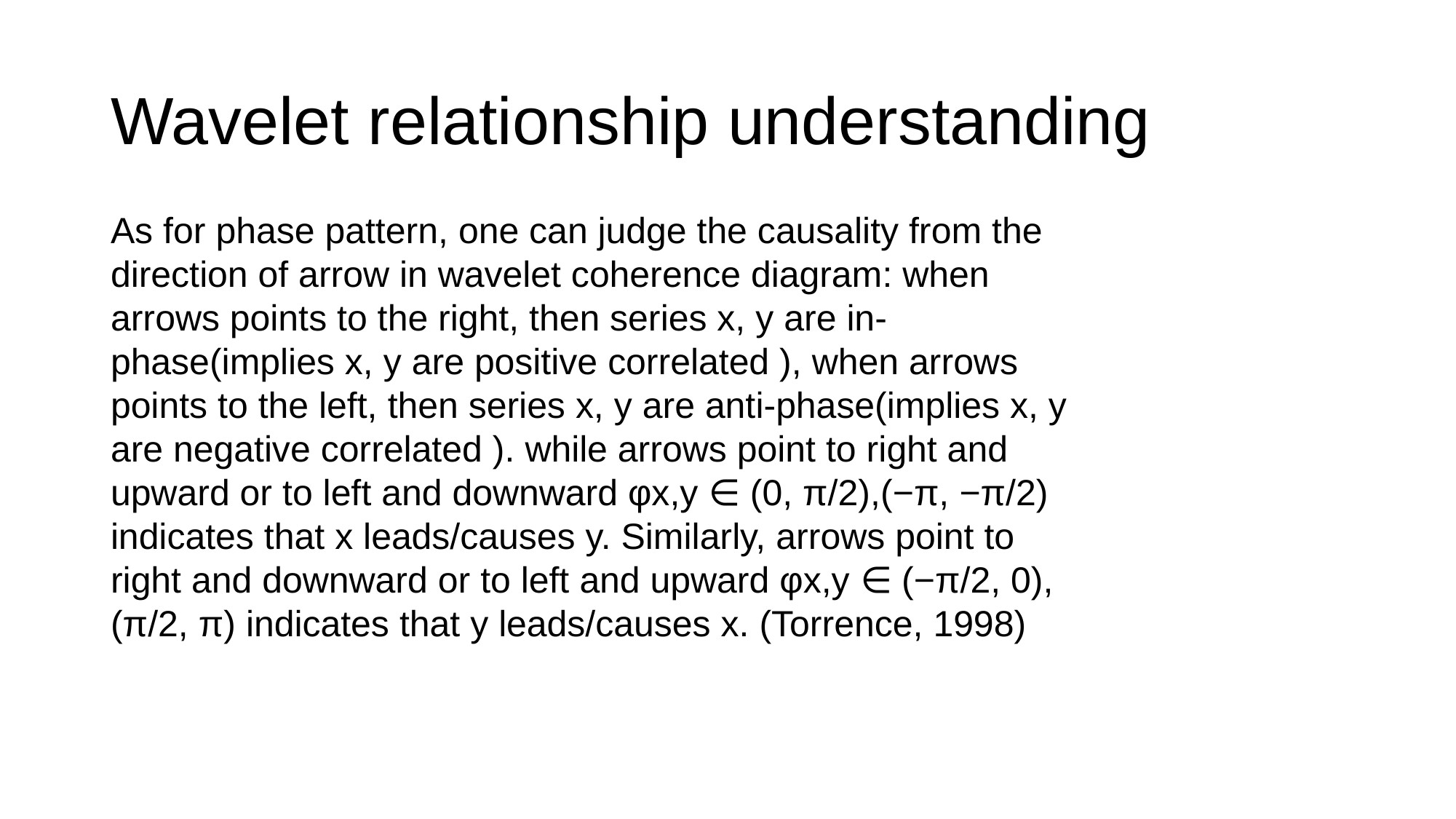

# Wavelet relationship understanding
As for phase pattern, one can judge the causality from the direction of arrow in wavelet coherence diagram: when arrows points to the right, then series x, y are in-phase(implies x, y are positive correlated ), when arrows points to the left, then series x, y are anti-phase(implies x, y are negative correlated ). while arrows point to right and upward or to left and downward φx,y ∈ (0, π/2),(−π, −π/2) indicates that x leads/causes y. Similarly, arrows point to right and downward or to left and upward φx,y ∈ (−π/2, 0),(π/2, π) indicates that y leads/causes x. (Torrence, 1998)